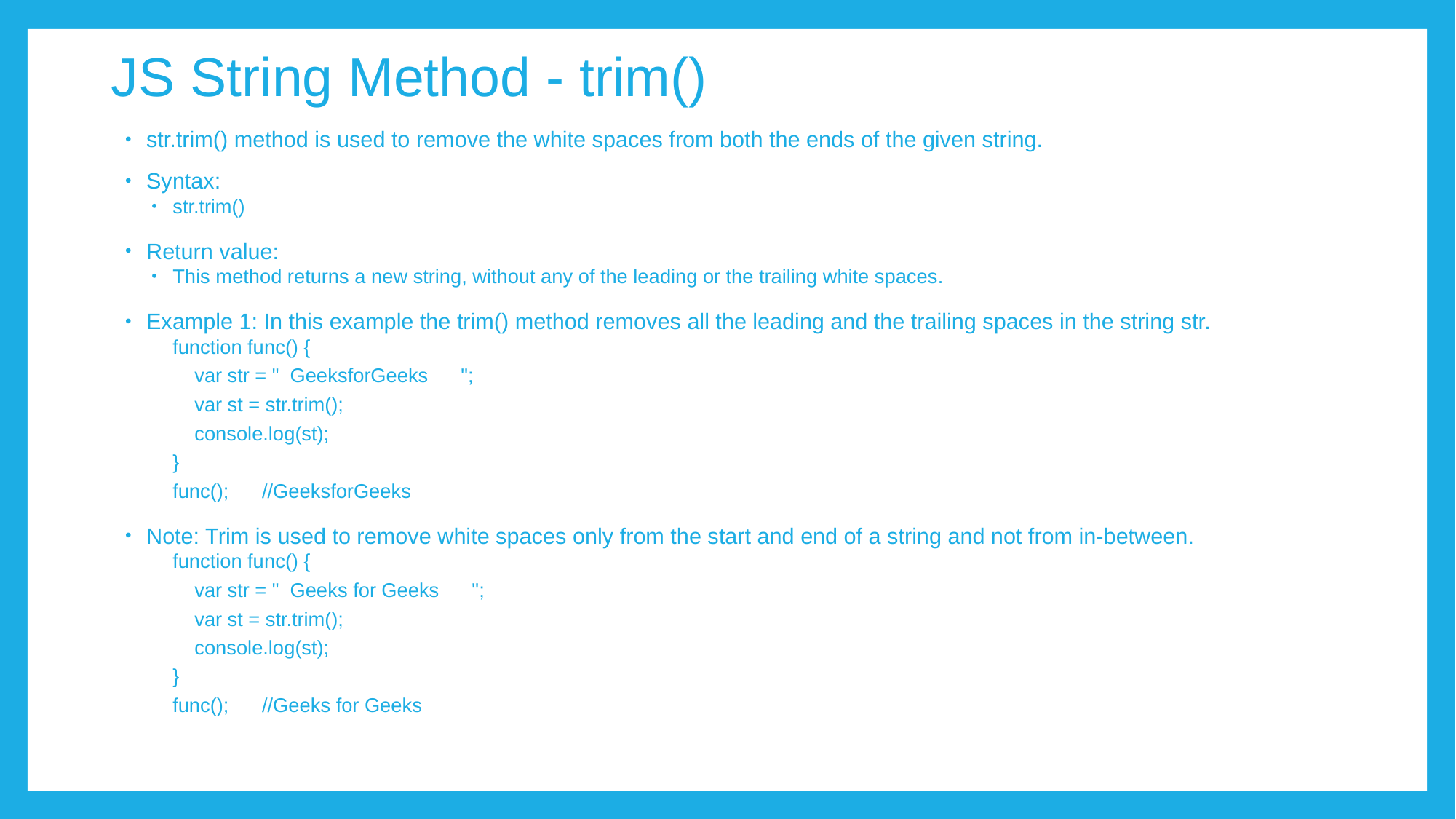

# JS String Method - trim()
str.trim() method is used to remove the white spaces from both the ends of the given string.
Syntax:
str.trim()
Return value:
This method returns a new string, without any of the leading or the trailing white spaces.
Example 1: In this example the trim() method removes all the leading and the trailing spaces in the string str.
function func() {
    var str = "  GeeksforGeeks      ";
    var st = str.trim();
    console.log(st);
}
func();	//GeeksforGeeks
Note: Trim is used to remove white spaces only from the start and end of a string and not from in-between.
function func() {
    var str = "  Geeks for Geeks      ";
    var st = str.trim();
    console.log(st);
}
func();	//Geeks for Geeks